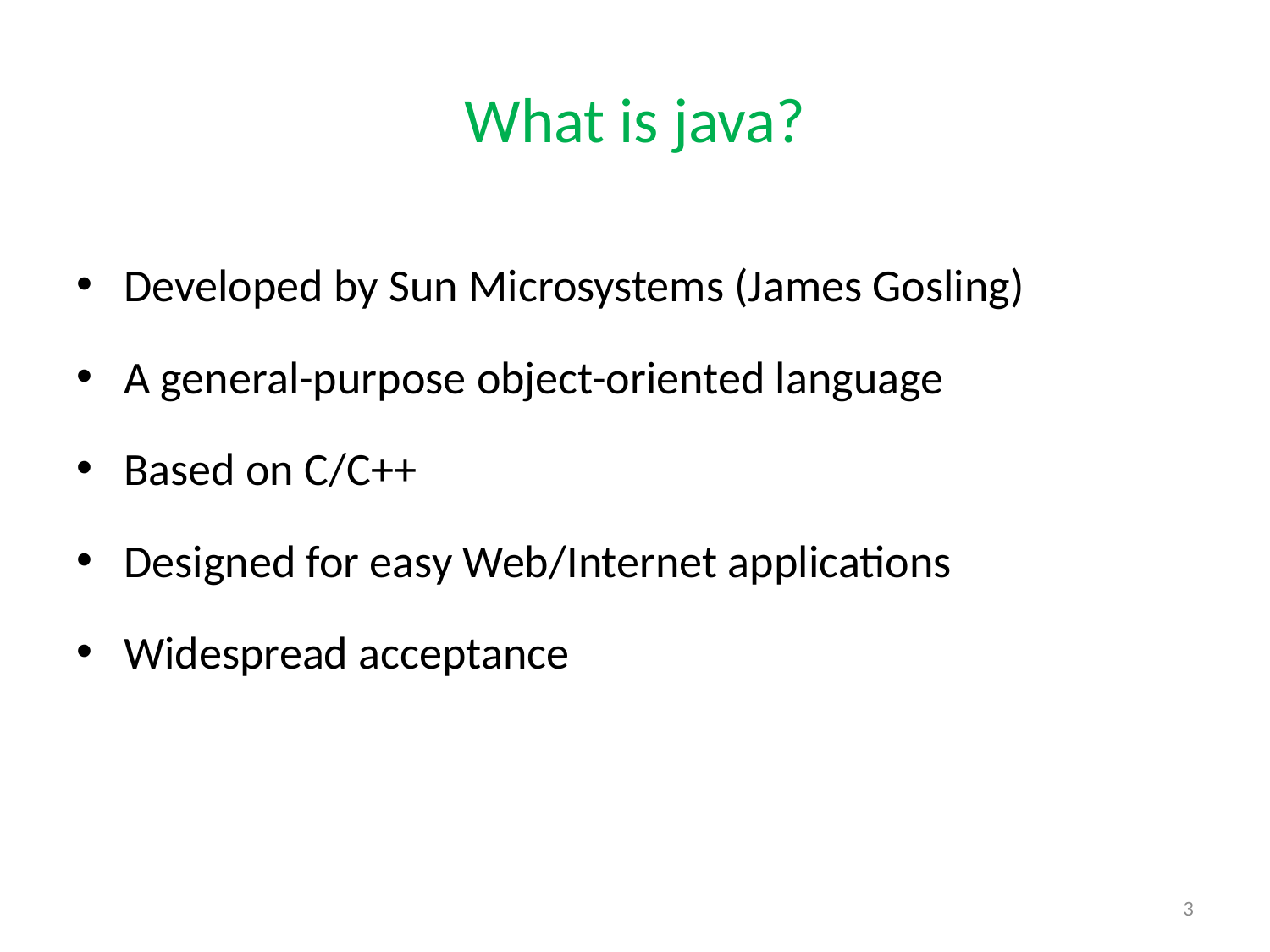

# What is java?
Developed by Sun Microsystems (James Gosling)
A general-purpose object-oriented language
Based on C/C++
Designed for easy Web/Internet applications
Widespread acceptance
3